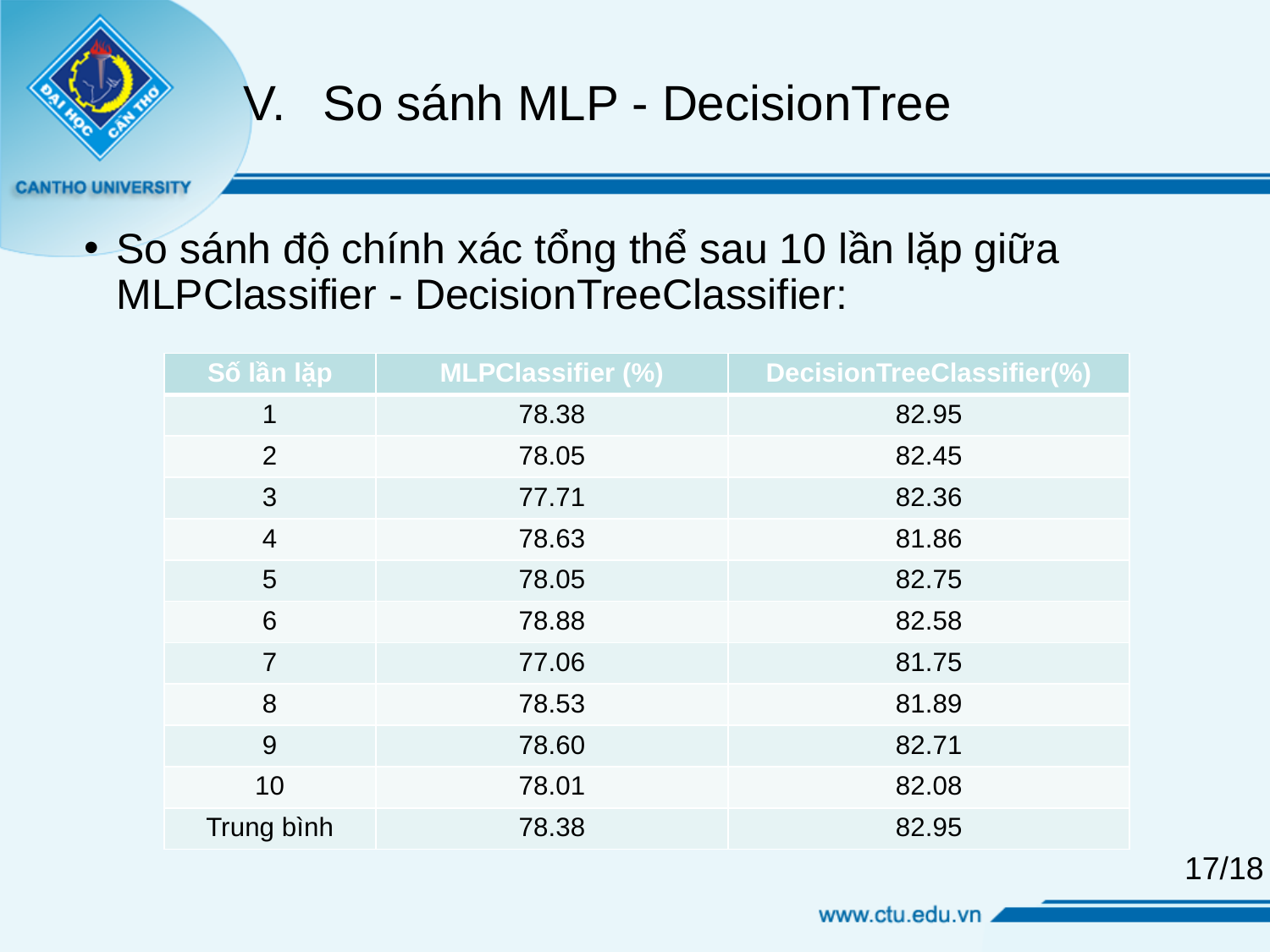

# So sánh độ chính xác tổng thể sau 10 lần lặp giữa MLPClassifier - DecisionTreeClassifier:

So sánh MLP - DecisionTree
| Số lần lặp | MLPClassifier (%) | DecisionTreeClassifier(%) |
| --- | --- | --- |
| 1 | 78.38 | 82.95 |
| 2 | 78.05 | 82.45 |
| 3 | 77.71 | 82.36 |
| 4 | 78.63 | 81.86 |
| 5 | 78.05 | 82.75 |
| 6 | 78.88 | 82.58 |
| 7 | 77.06 | 81.75 |
| 8 | 78.53 | 81.89 |
| 9 | 78.60 | 82.71 |
| 10 | 78.01 | 82.08 |
| Trung bình | 78.38 | 82.95 |
17/18